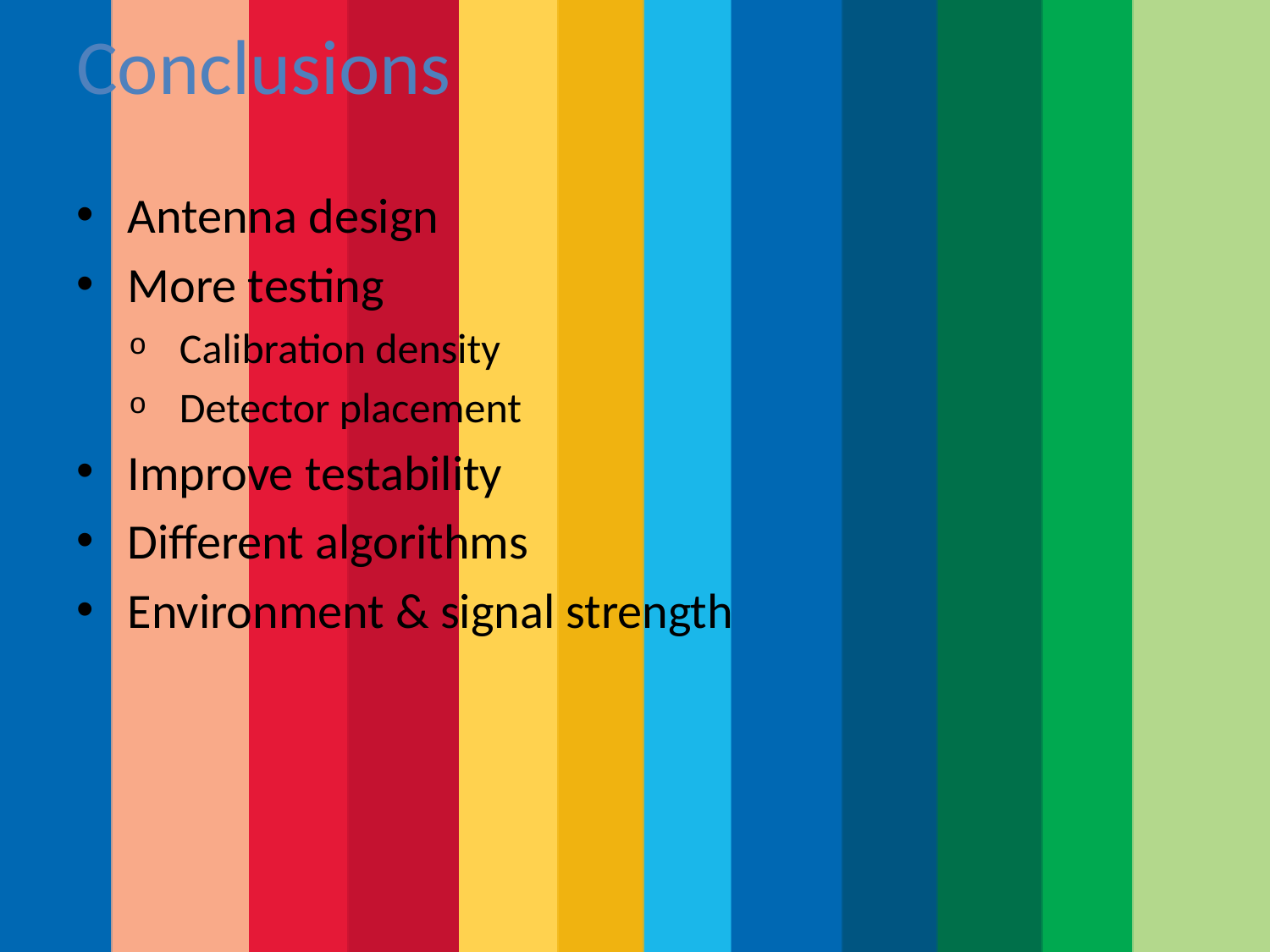

# Conclusions
Antenna design
More testing
Calibration density
Detector placement
Improve testability
Different algorithms
Environment & signal strength